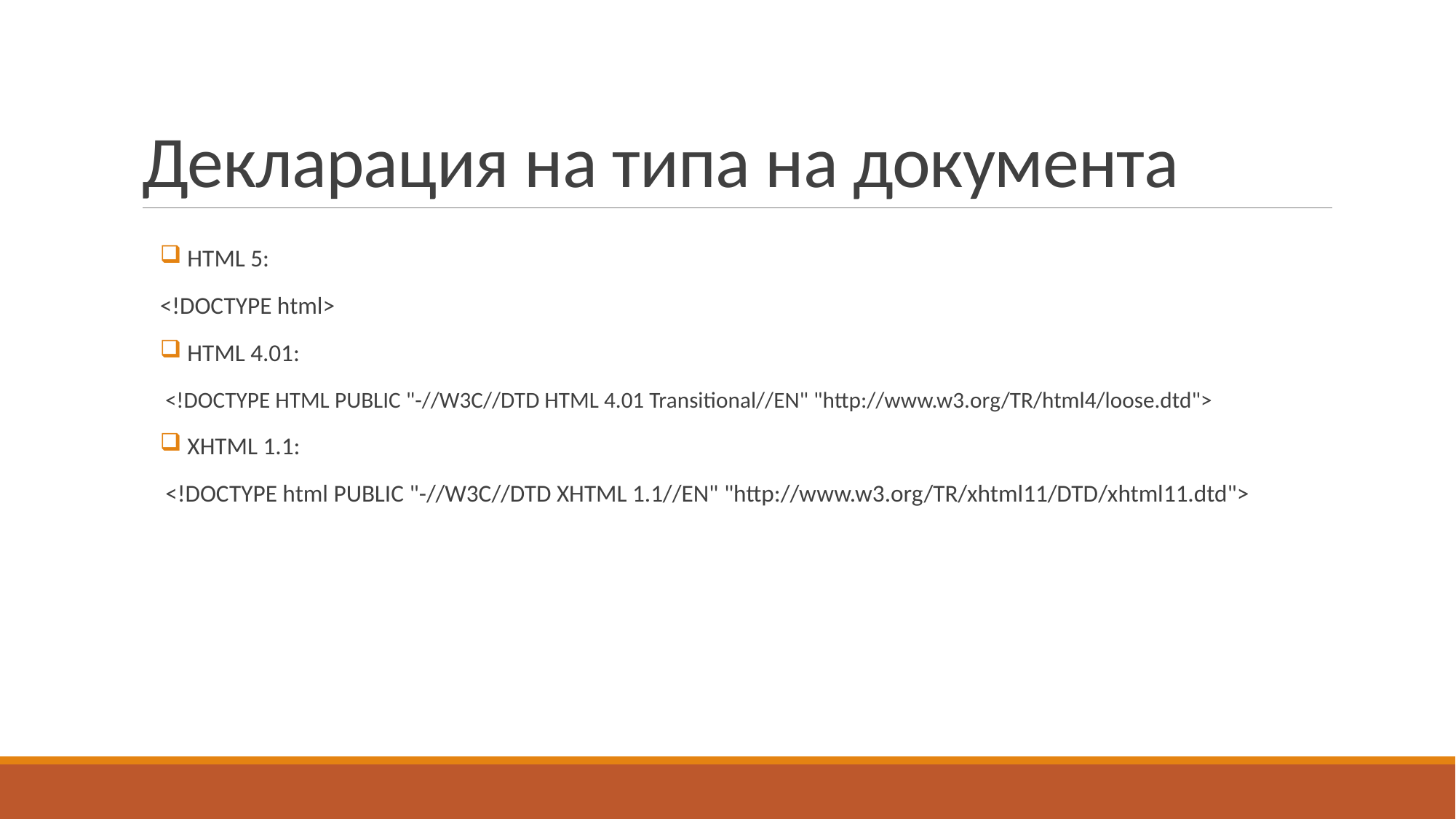

# Декларация на типа на документа
 HTML 5:
<!DOCTYPE html>
 HTML 4.01:
 <!DOCTYPE HTML PUBLIC "-//W3C//DTD HTML 4.01 Transitional//EN" "http://www.w3.org/TR/html4/loose.dtd">
 XHTML 1.1:
 <!DOCTYPE html PUBLIC "-//W3C//DTD XHTML 1.1//EN" "http://www.w3.org/TR/xhtml11/DTD/xhtml11.dtd">